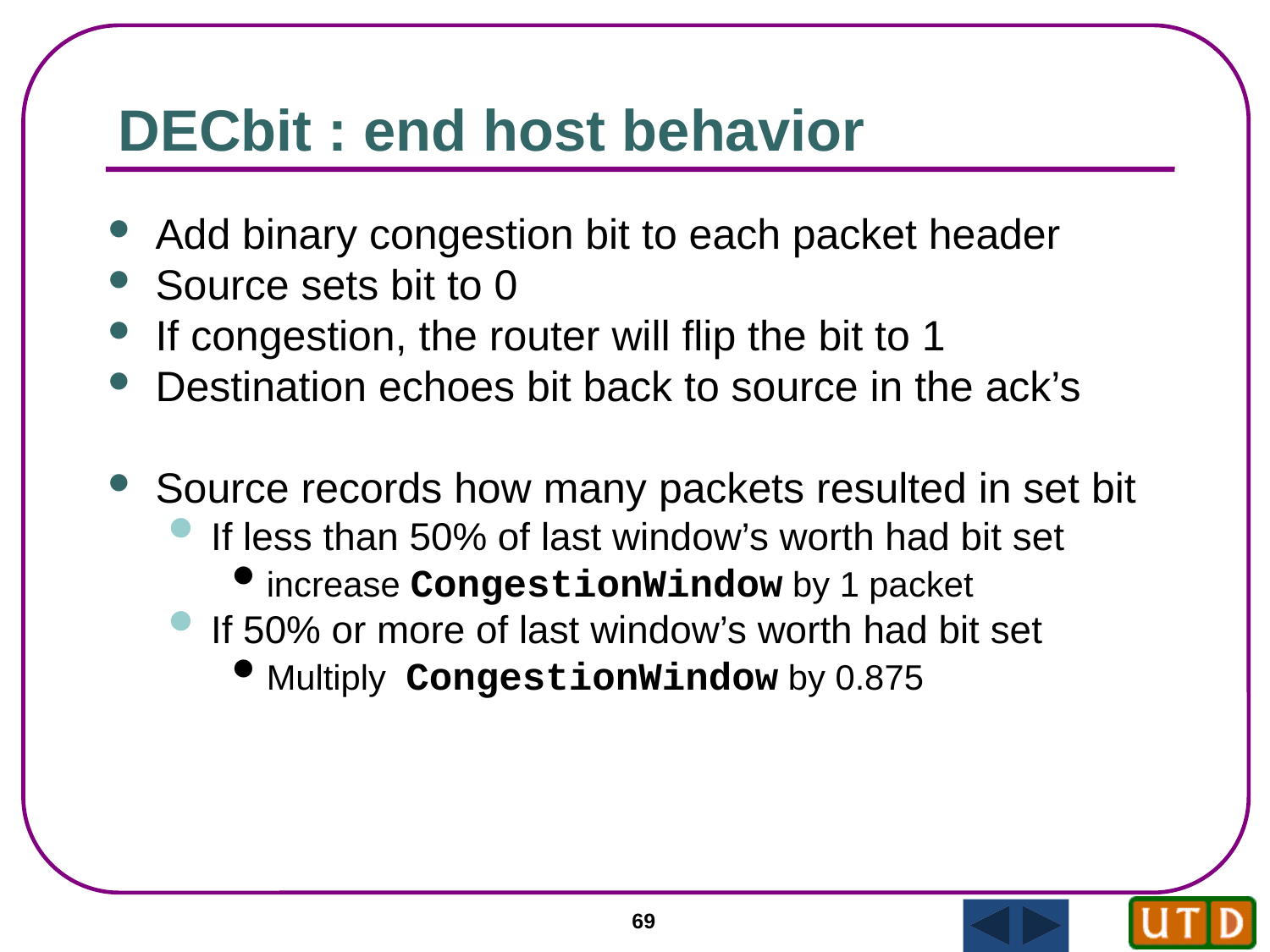

DECbit : end host behavior
Add binary congestion bit to each packet header
Source sets bit to 0
If congestion, the router will flip the bit to 1
Destination echoes bit back to source in the ack’s

Source records how many packets resulted in set bit
If less than 50% of last window’s worth had bit set
increase CongestionWindow by 1 packet
If 50% or more of last window’s worth had bit set
Multiply  CongestionWindow by 0.875
69